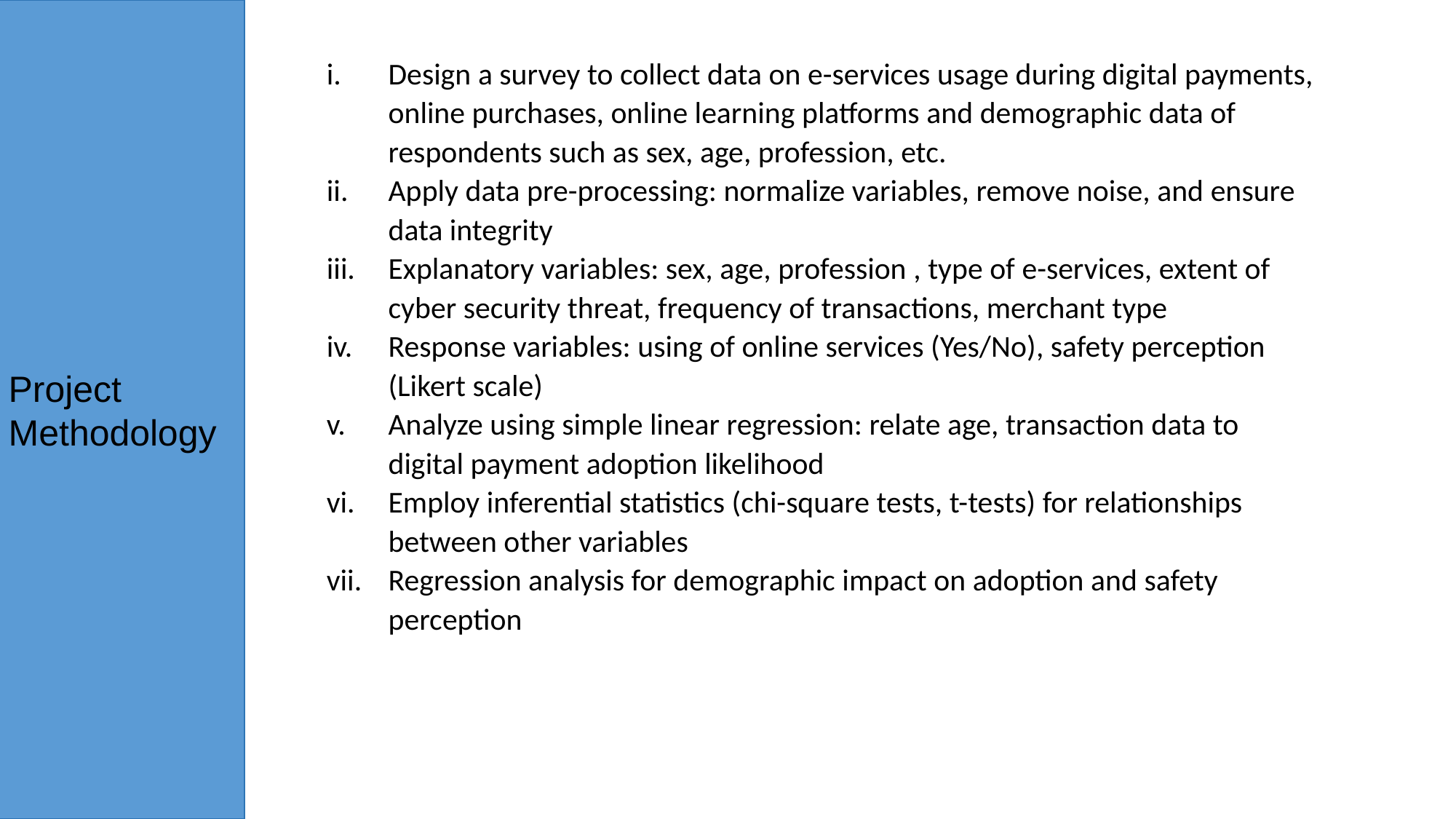

Project Methodology
Design a survey to collect data on e-services usage during digital payments, online purchases, online learning platforms and demographic data of respondents such as sex, age, profession, etc.
Apply data pre-processing: normalize variables, remove noise, and ensure data integrity
Explanatory variables: sex, age, profession , type of e-services, extent of cyber security threat, frequency of transactions, merchant type
Response variables: using of online services (Yes/No), safety perception (Likert scale)
Analyze using simple linear regression: relate age, transaction data to digital payment adoption likelihood
Employ inferential statistics (chi-square tests, t-tests) for relationships between other variables
Regression analysis for demographic impact on adoption and safety perception